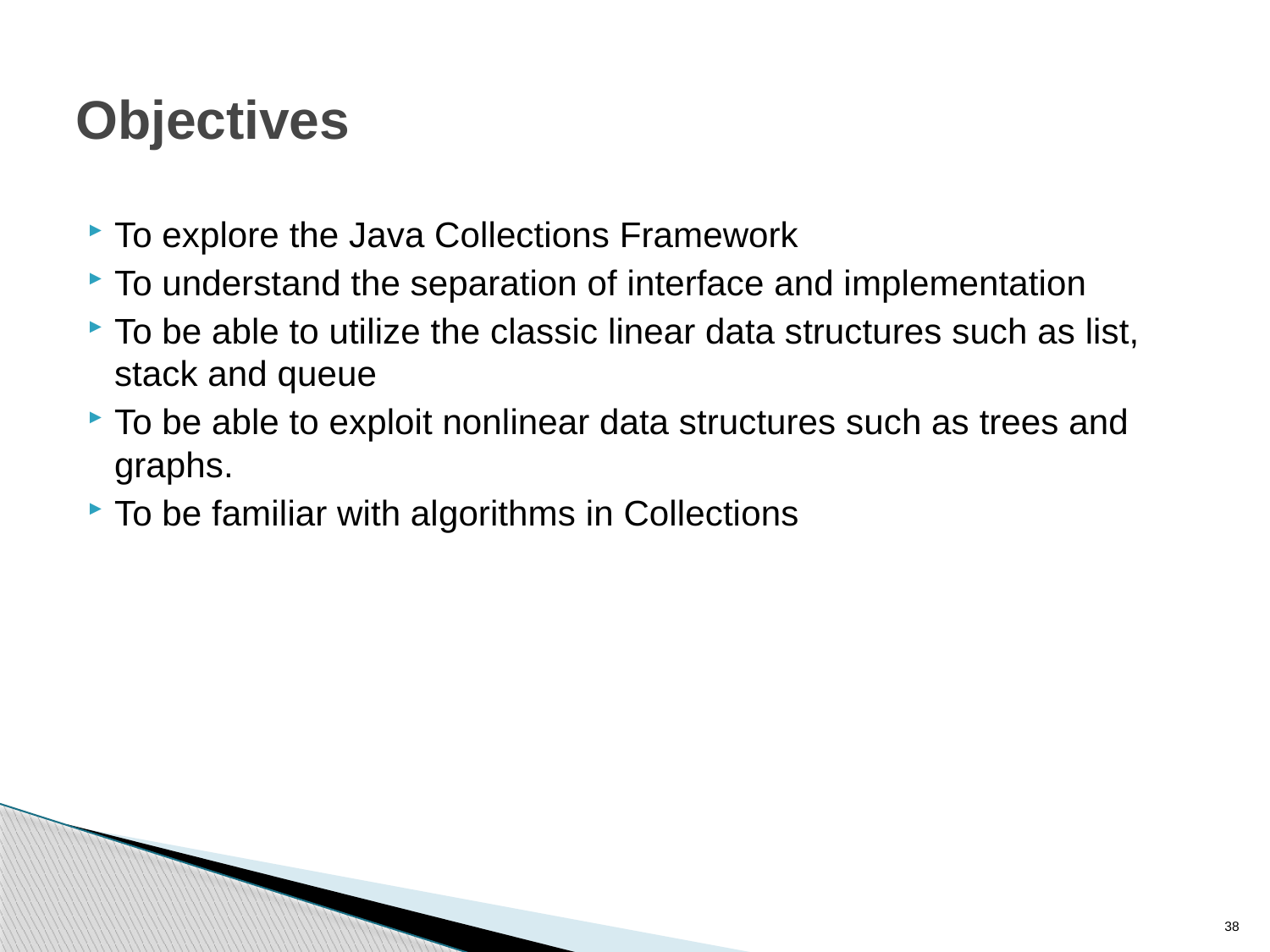

# Objectives
To explore the Java Collections Framework
To understand the separation of interface and implementation
To be able to utilize the classic linear data structures such as list, stack and queue
To be able to exploit nonlinear data structures such as trees and graphs.
To be familiar with algorithms in Collections

38